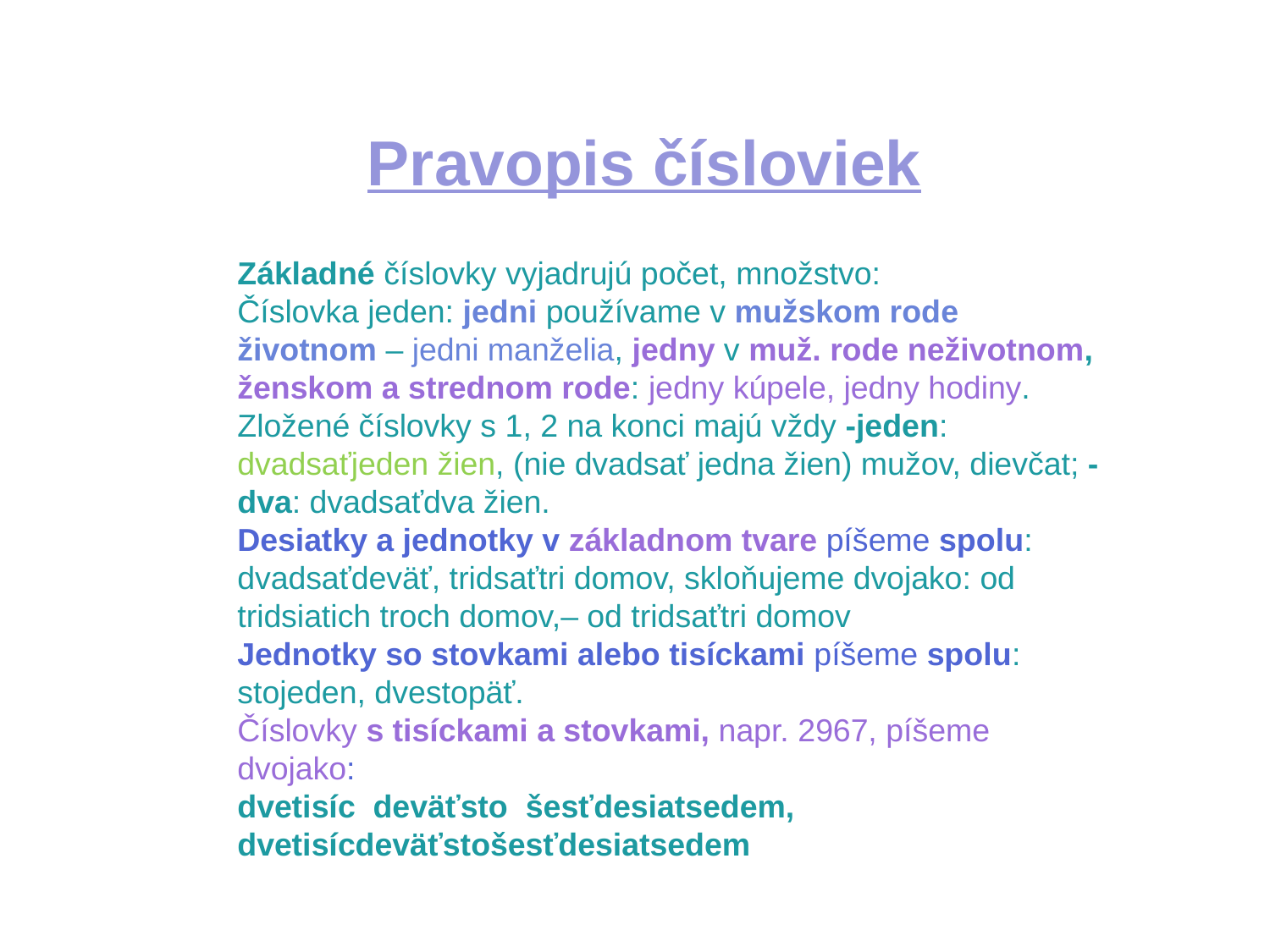

Pravopis čísloviek
Základné číslovky vyjadrujú počet, množstvo:
Číslovka jeden: jedni používame v mužskom rode  životnom – jedni manželia, jedny v muž. rode neživotnom, ženskom a strednom rode: jedny kúpele, jedny hodiny.
Zložené číslovky s 1, 2 na konci majú vždy -jeden: dvadsaťjeden žien, (nie dvadsať jedna žien) mužov, dievčat; -dva: dvadsaťdva žien.
Desiatky a jednotky v základnom tvare píšeme spolu: dvadsaťdeväť, tridsaťtri domov, skloňujeme dvojako: od tridsiatich troch domov,– od tridsaťtri domov
Jednotky so stovkami alebo tisíckami píšeme spolu: stojeden, dvestopäť.
Číslovky s tisíckami a stovkami, napr. 2967, píšeme dvojako:
dvetisíc  deväťsto  šesťdesiatsedem,  dvetisícdeväťstošesťdesiatsedem